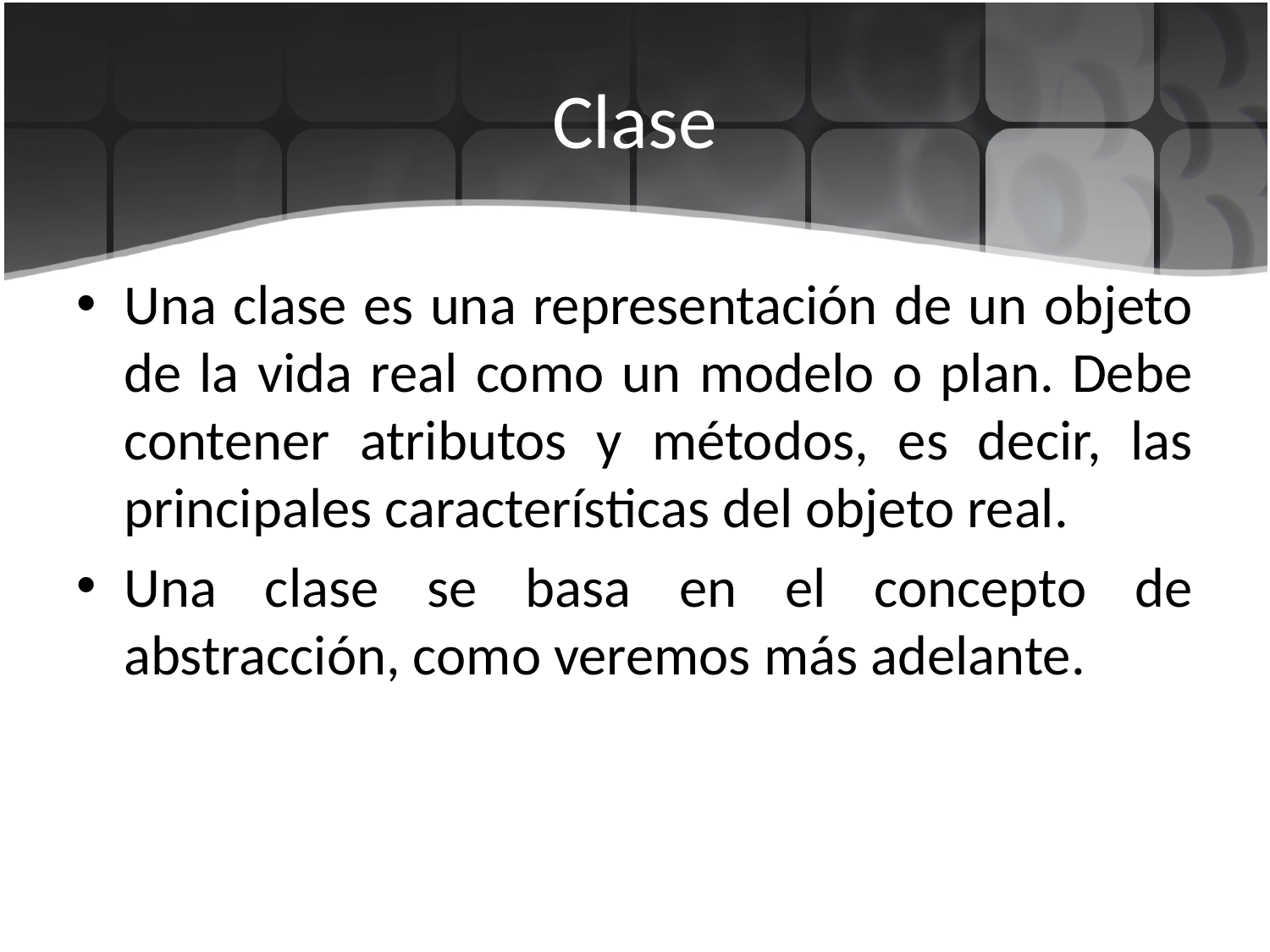

# Clase
Una clase es una representación de un objeto de la vida real como un modelo o plan. Debe contener atributos y métodos, es decir, las principales características del objeto real.
Una clase se basa en el concepto de abstracción, como veremos más adelante.